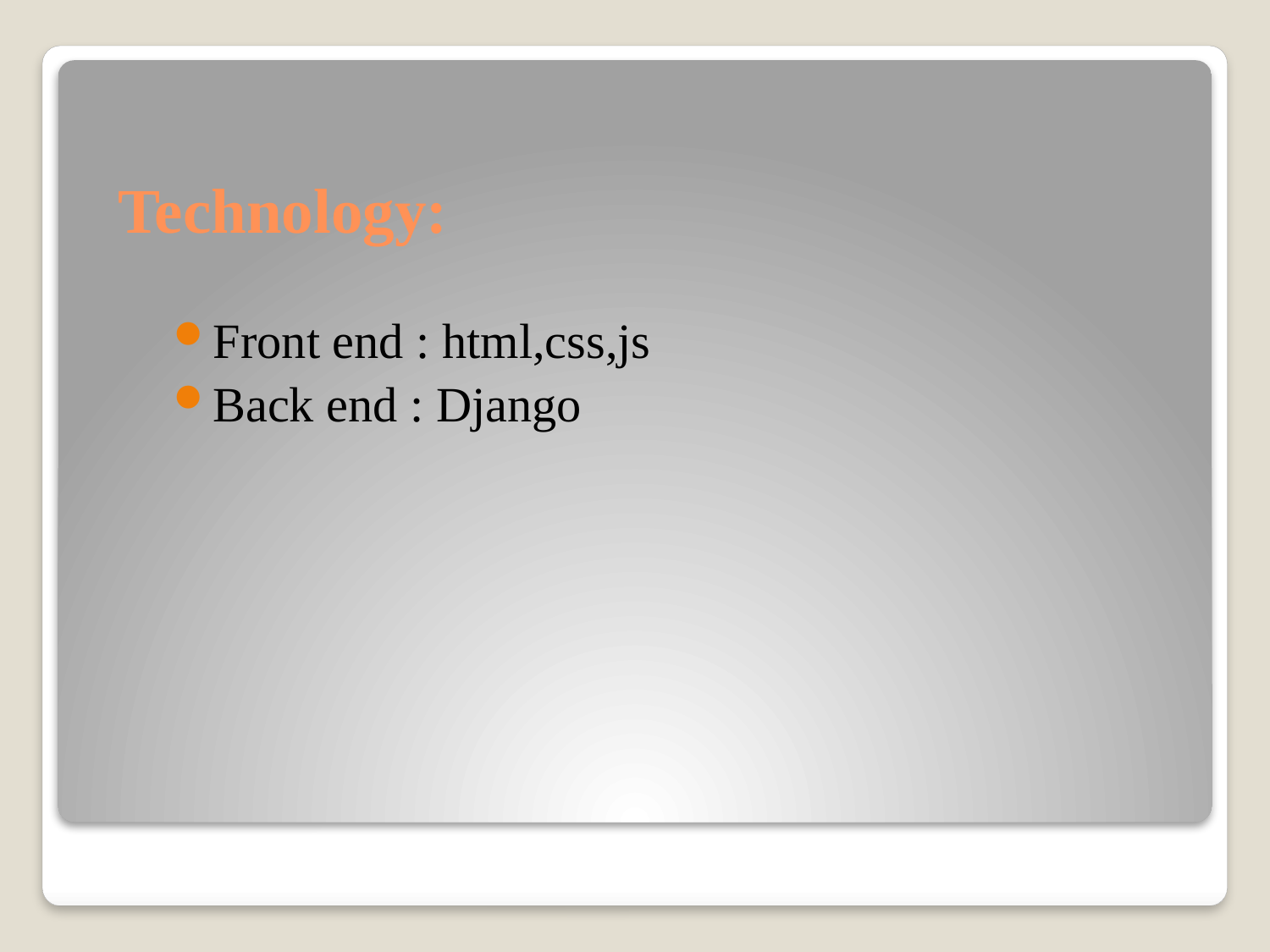

# Technology:
Front end : html,css,js
Back end : Django